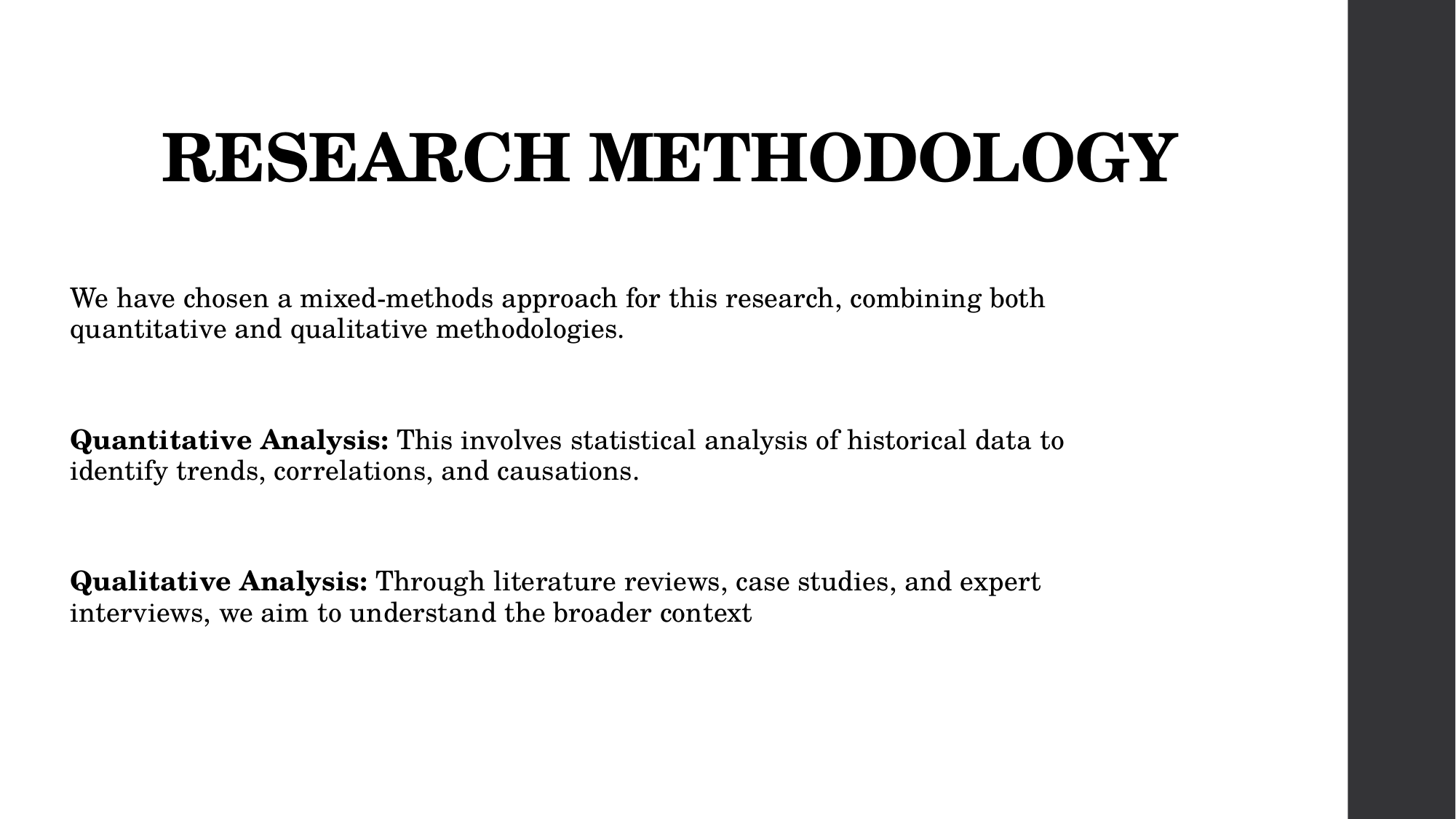

# RESEARCH METHODOLOGY
We have chosen a mixed-methods approach for this research, combining both quantitative and qualitative methodologies.

Quantitative Analysis: This involves statistical analysis of historical data to identify trends, correlations, and causations.

Qualitative Analysis: Through literature reviews, case studies, and expert interviews, we aim to understand the broader context